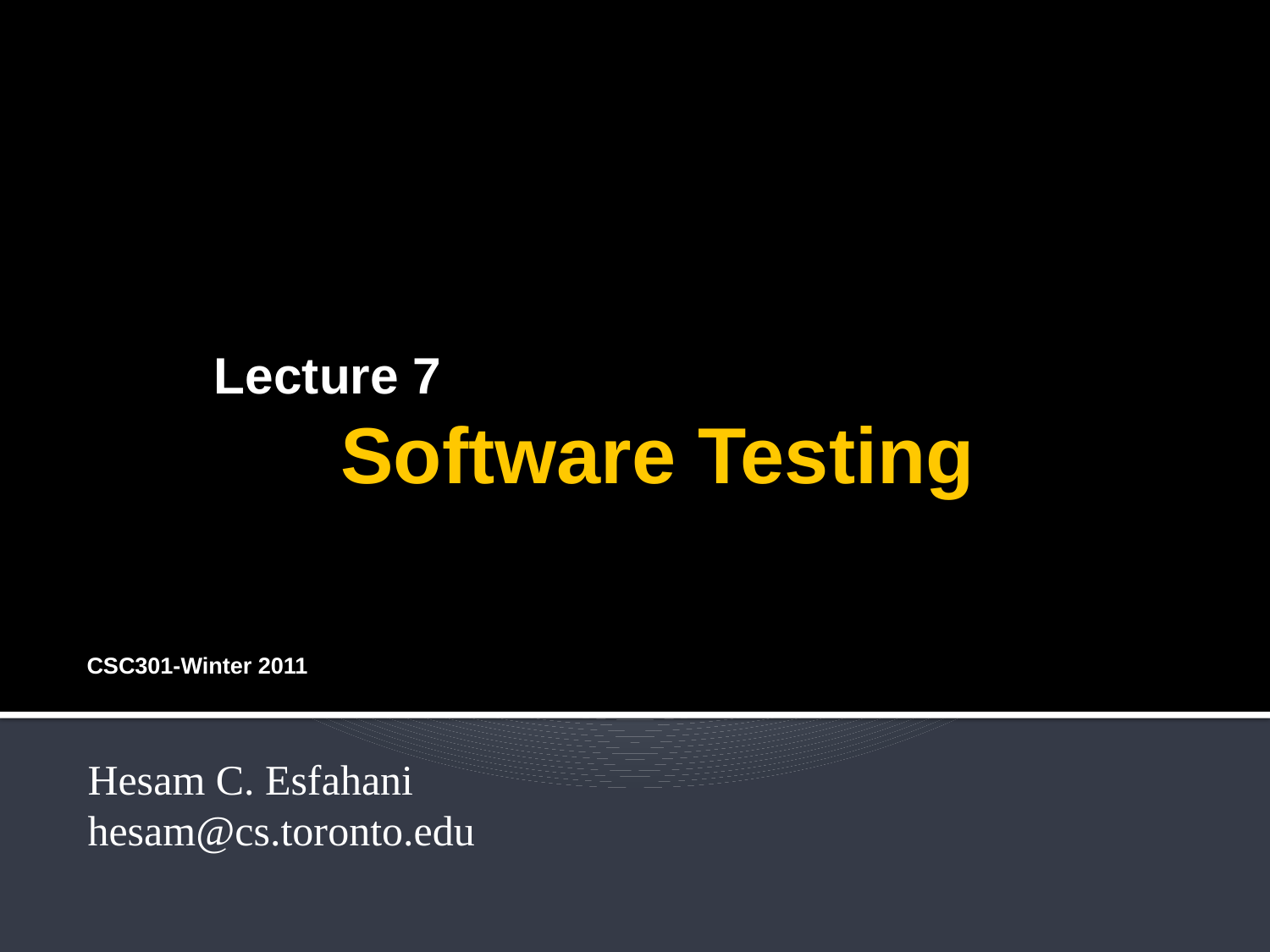

Lecture 7
		Software Testing
CSC301-Winter 2011
Hesam C. Esfahani
hesam@cs.toronto.edu